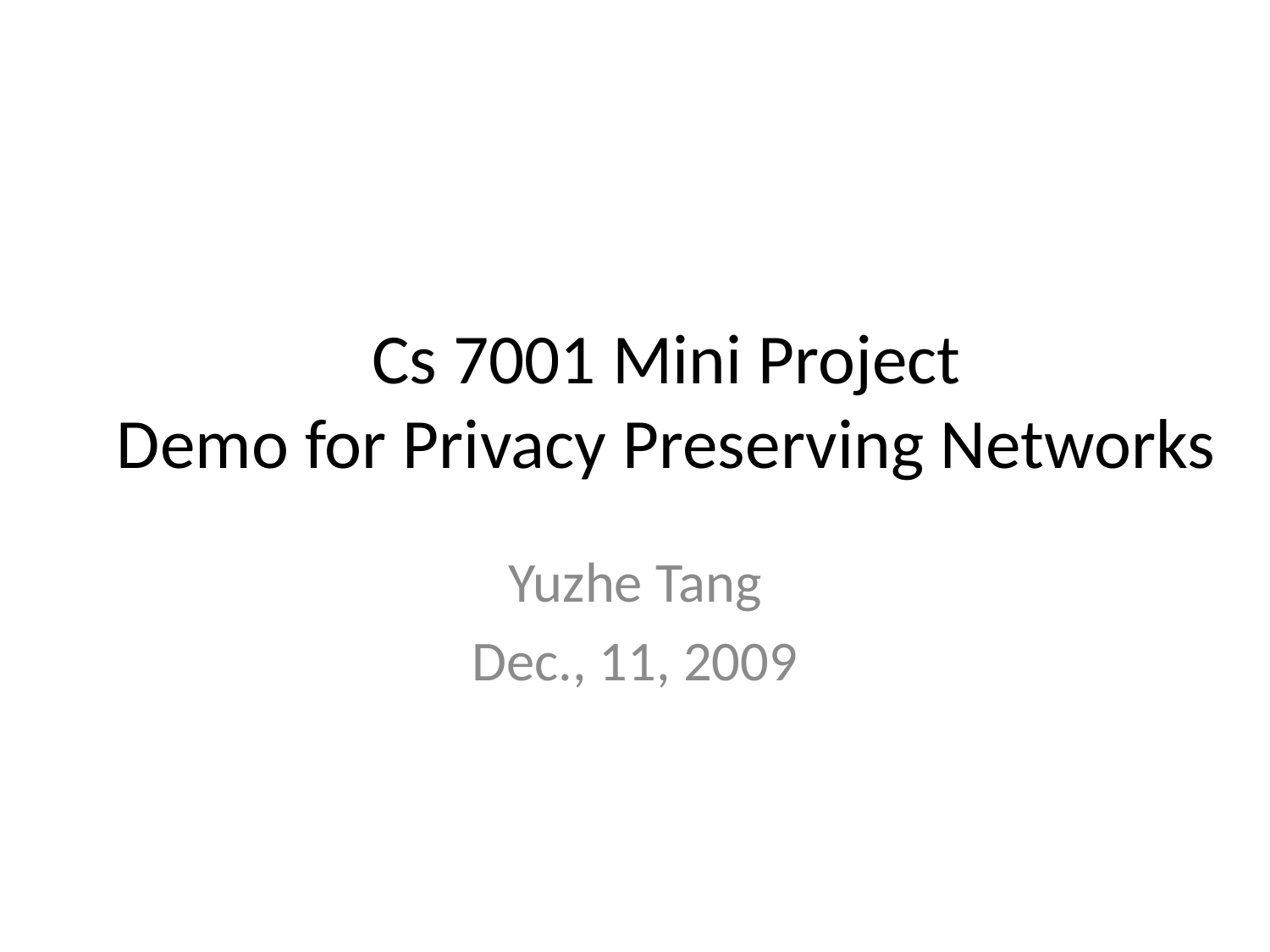

# Cs 7001 Mini Project Demo for Privacy Preserving Networks
Yuzhe Tang
Dec., 11, 2009